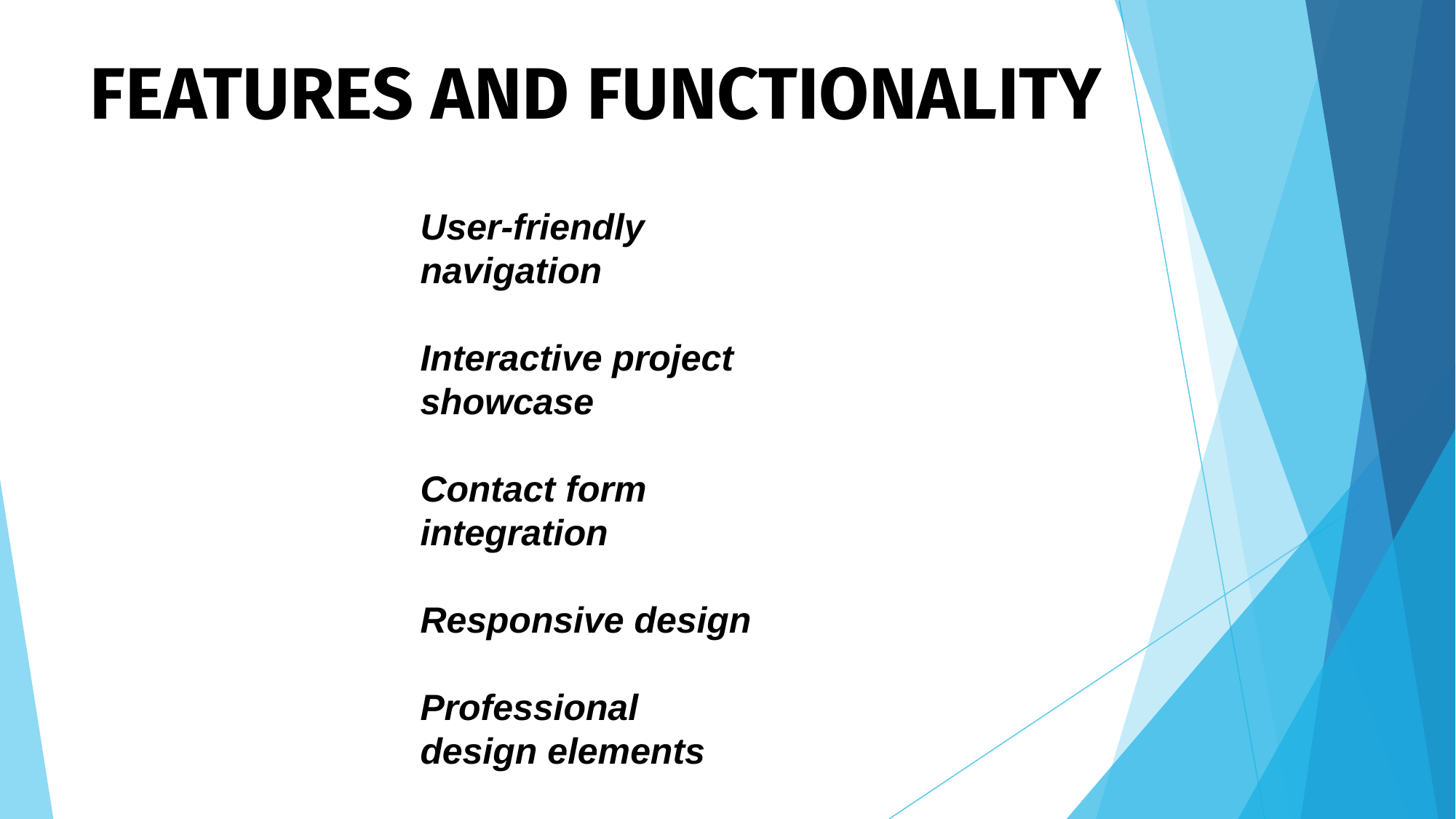

# FEATURES AND FUNCTIONALITY
User-friendly navigation

Interactive project showcase

Contact form integration

Responsive design

Professional design elements